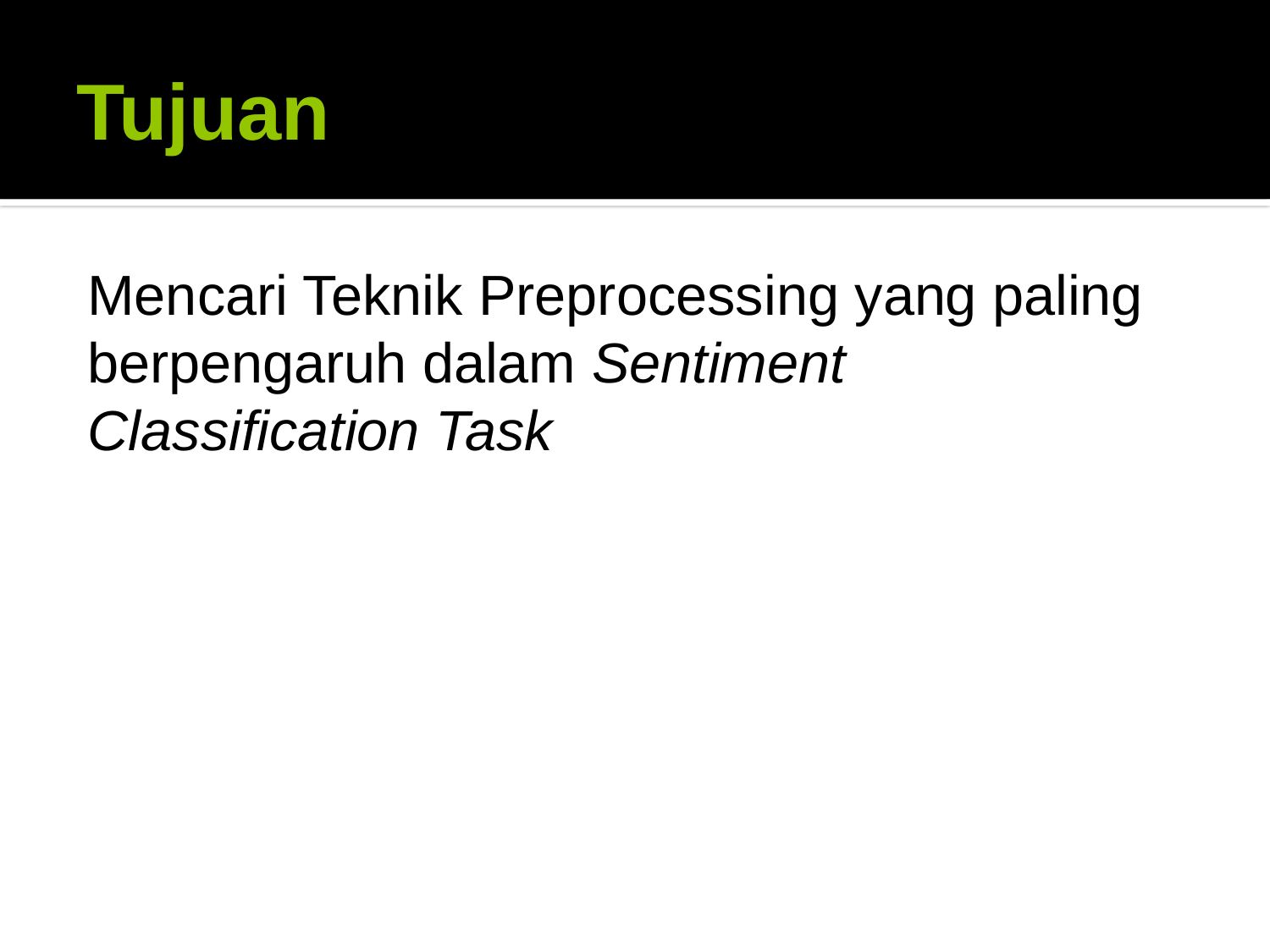

# Tujuan
Mencari Teknik Preprocessing yang paling berpengaruh dalam Sentiment Classification Task